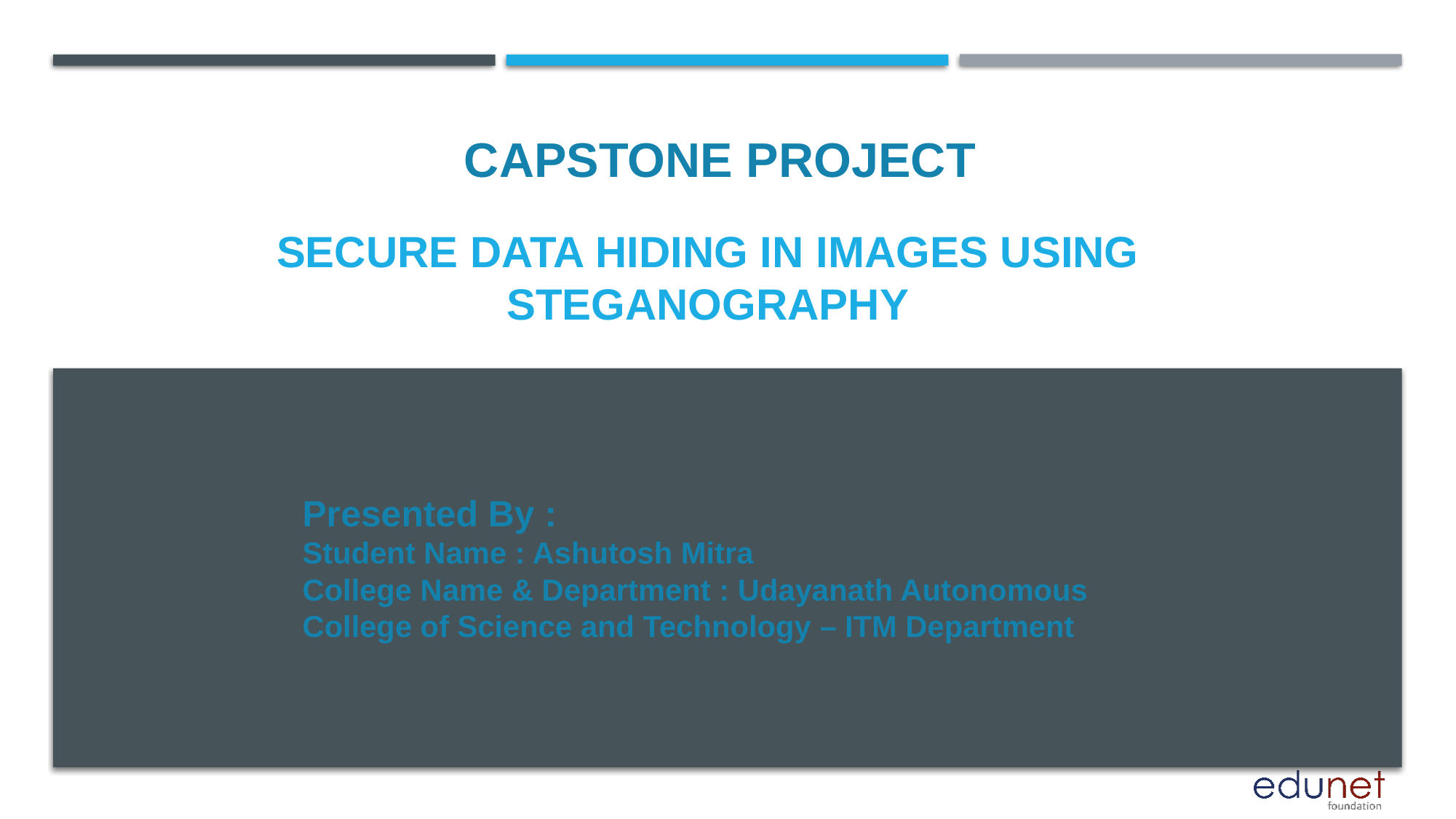

CAPSTONE PROJECT
# Secure Data Hiding in Images using Steganography
Presented By :
Student Name : Ashutosh Mitra
College Name & Department : Udayanath Autonomous College of Science and Technology – ITM Department